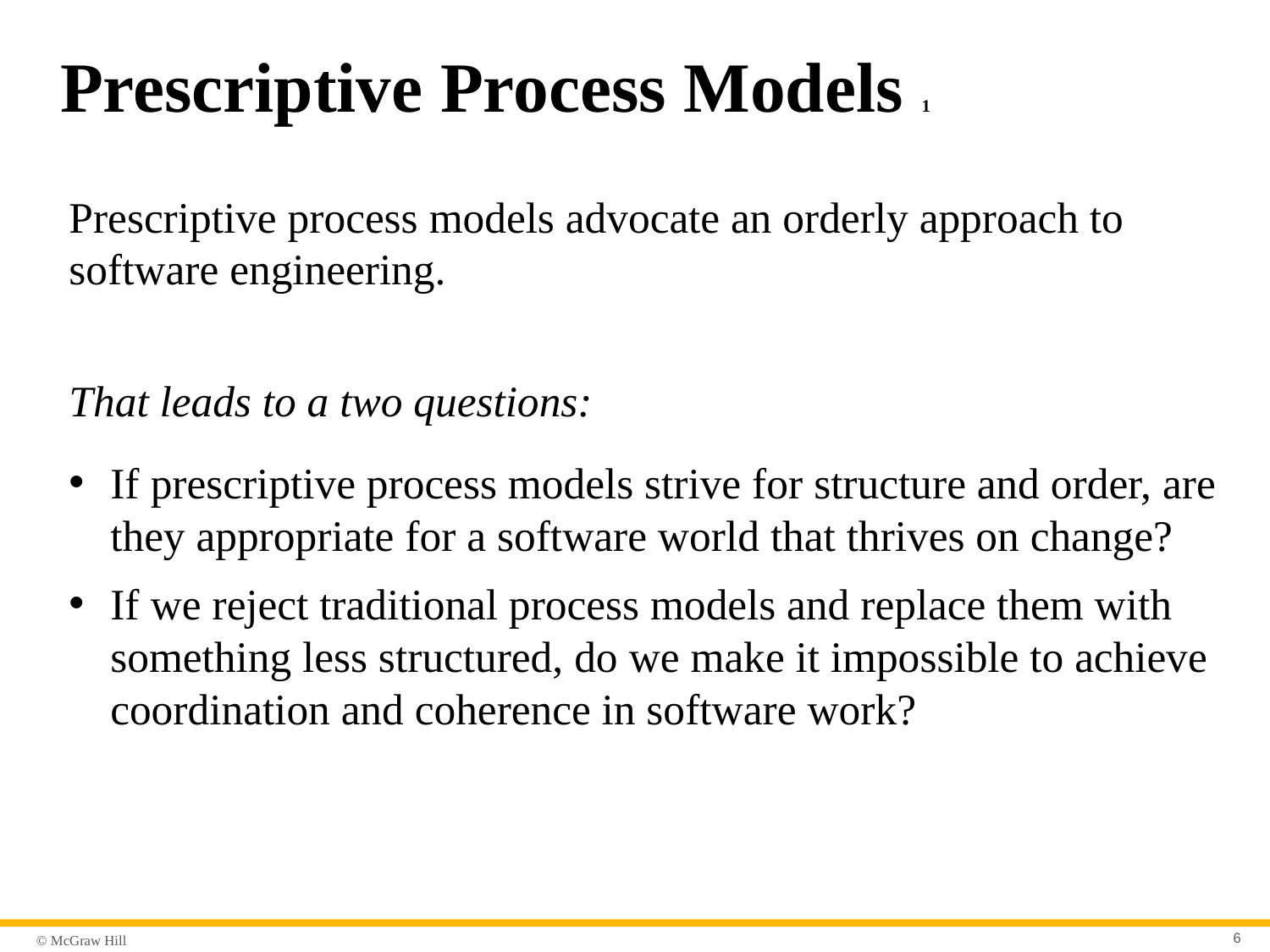

# Prescriptive Process Models 1
Prescriptive process models advocate an orderly approach to software engineering.

That leads to a two questions:
If prescriptive process models strive for structure and order, are they appropriate for a software world that thrives on change?
If we reject traditional process models and replace them with something less structured, do we make it impossible to achieve coordination and coherence in software work?
6